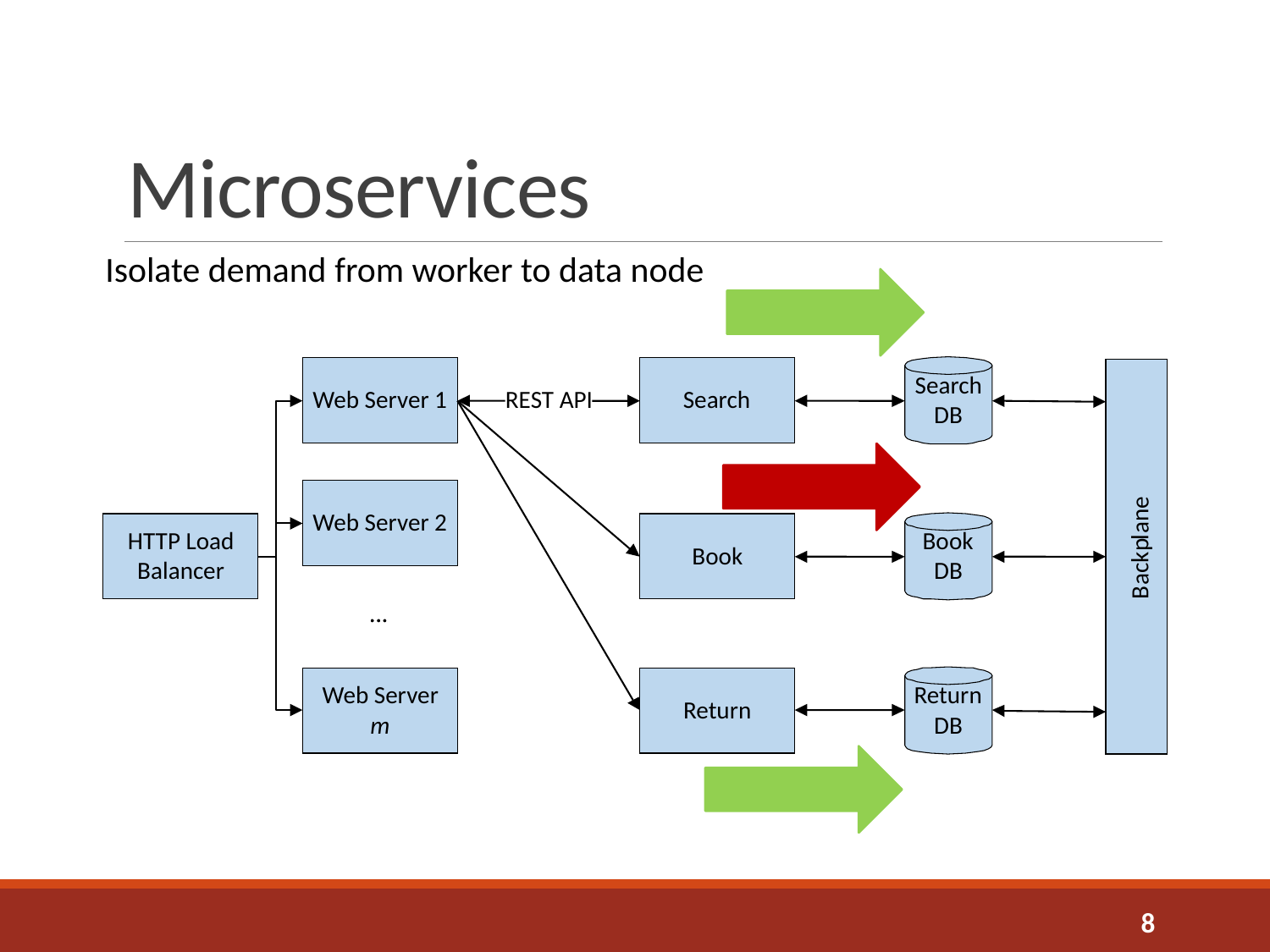

# Microservices
Isolate demand from worker to data node

Search
Web Server 1
Web Server 1
REST API
Search

DB

e
n
Web Server 2
Web Server 2

a

l

HTTP Load
Book
p
Book
k

c
Balancer
DB

a
B
...
...

Web Server
Web Server
Return
Return

m
m
DB

8